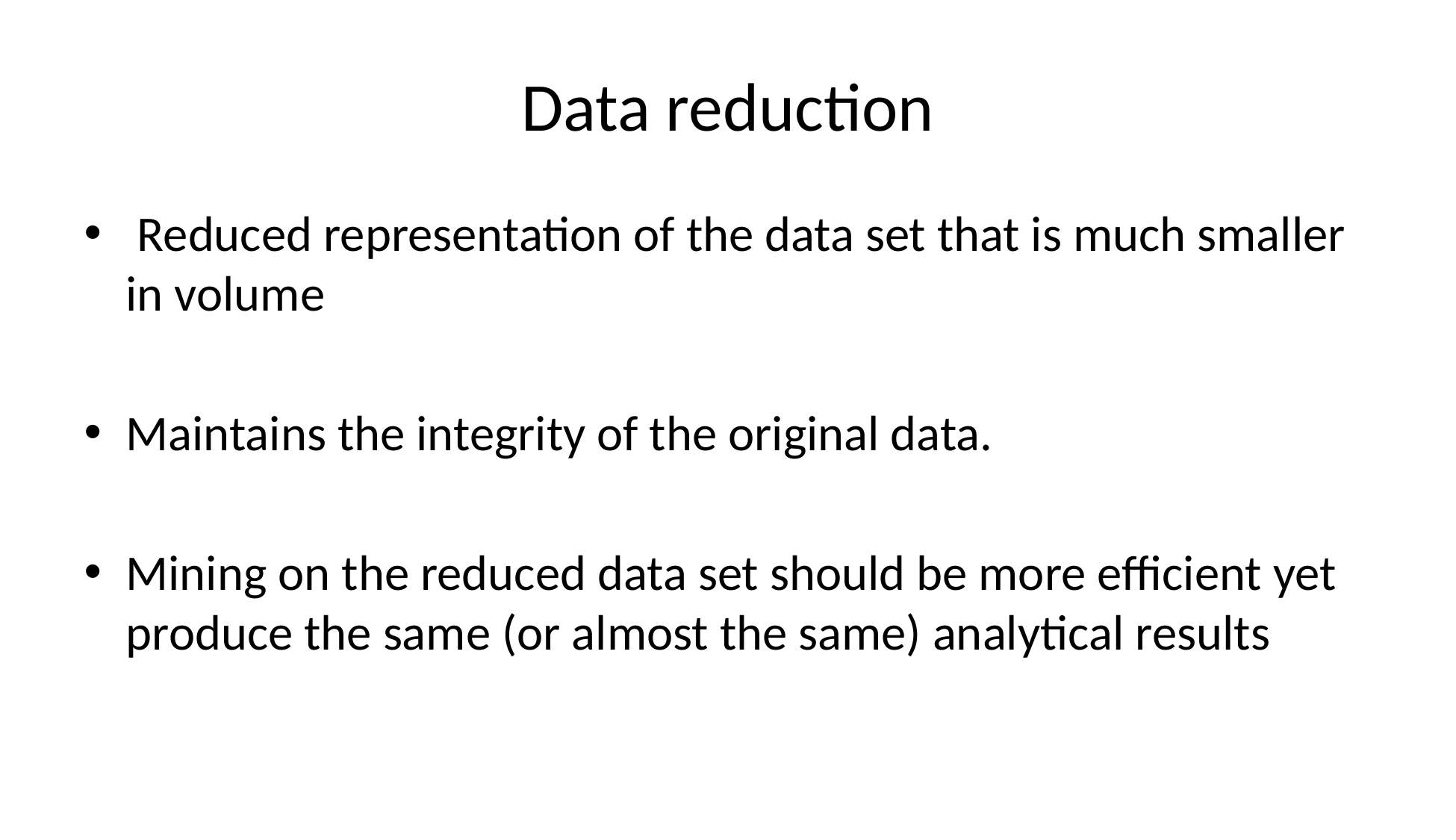

# Data reduction
 Reduced representation of the data set that is much smaller in volume

Maintains the integrity of the original data.

Mining on the reduced data set should be more efficient yet produce the same (or almost the same) analytical results